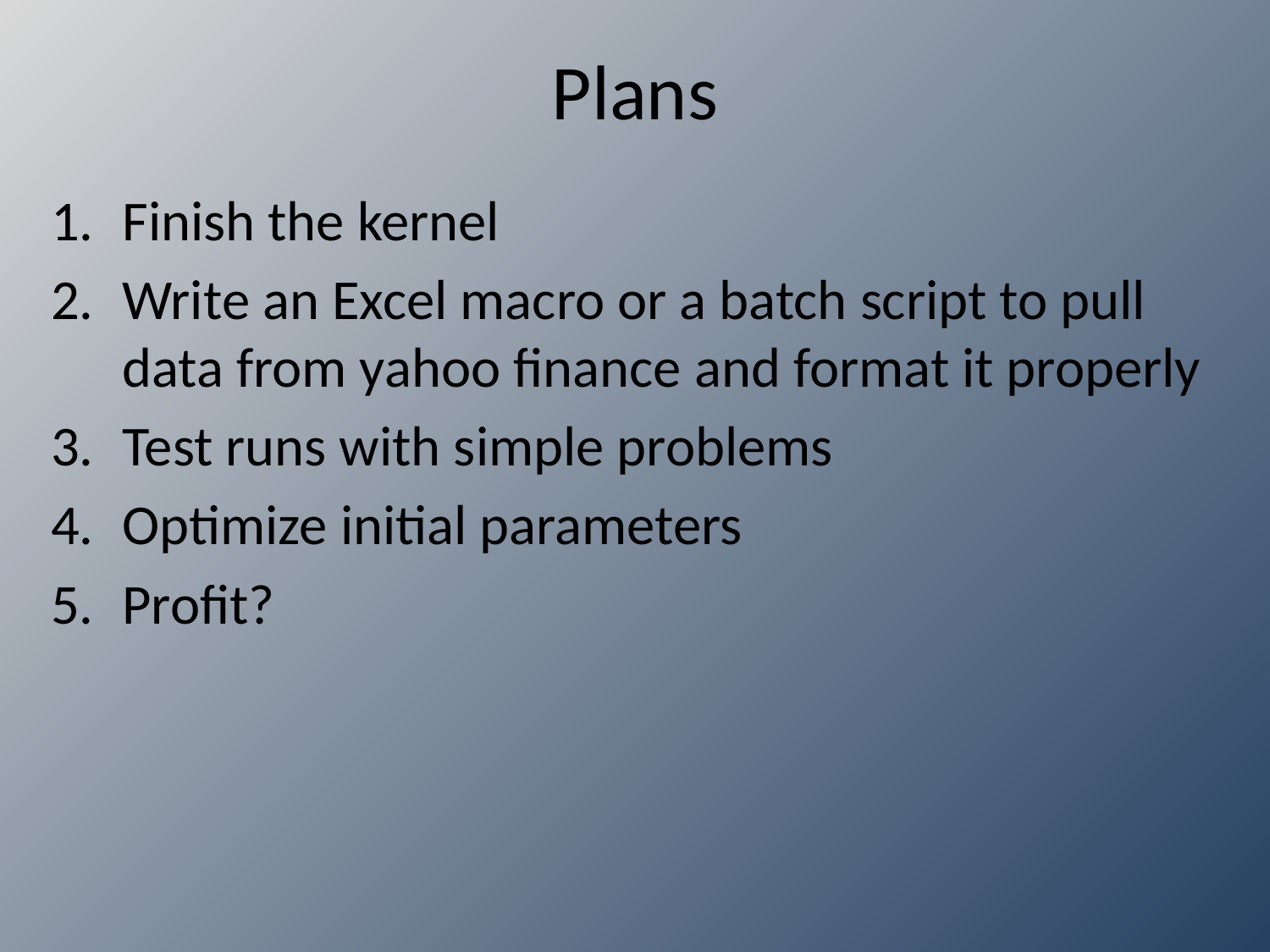

# Plans
Finish the kernel
Write an Excel macro or a batch script to pull data from yahoo finance and format it properly
Test runs with simple problems
Optimize initial parameters
Profit?